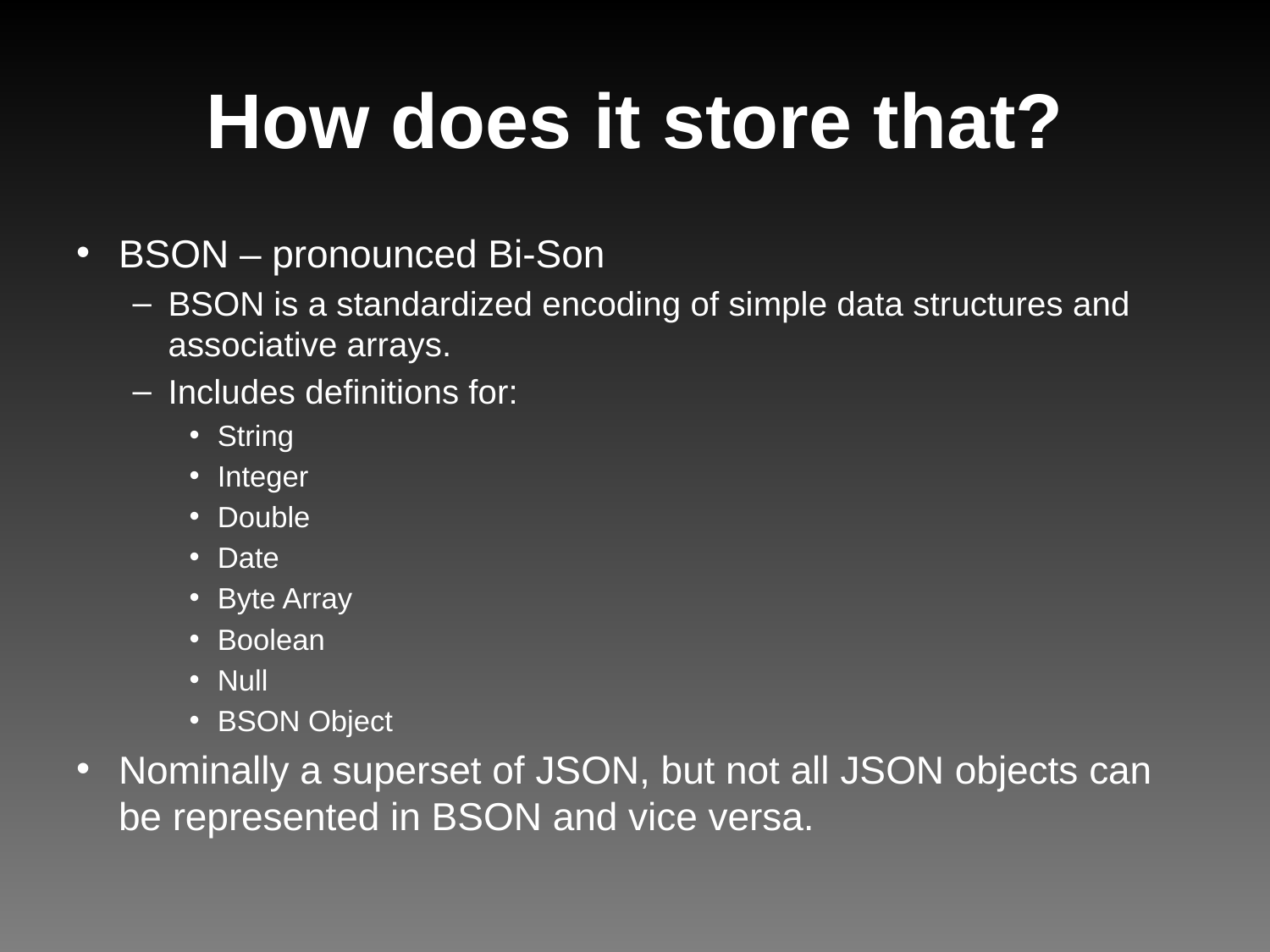

# How does it store that?
BSON – pronounced Bi-Son
BSON is a standardized encoding of simple data structures and associative arrays.
Includes definitions for:
String
Integer
Double
Date
Byte Array
Boolean
Null
BSON Object
Nominally a superset of JSON, but not all JSON objects can be represented in BSON and vice versa.